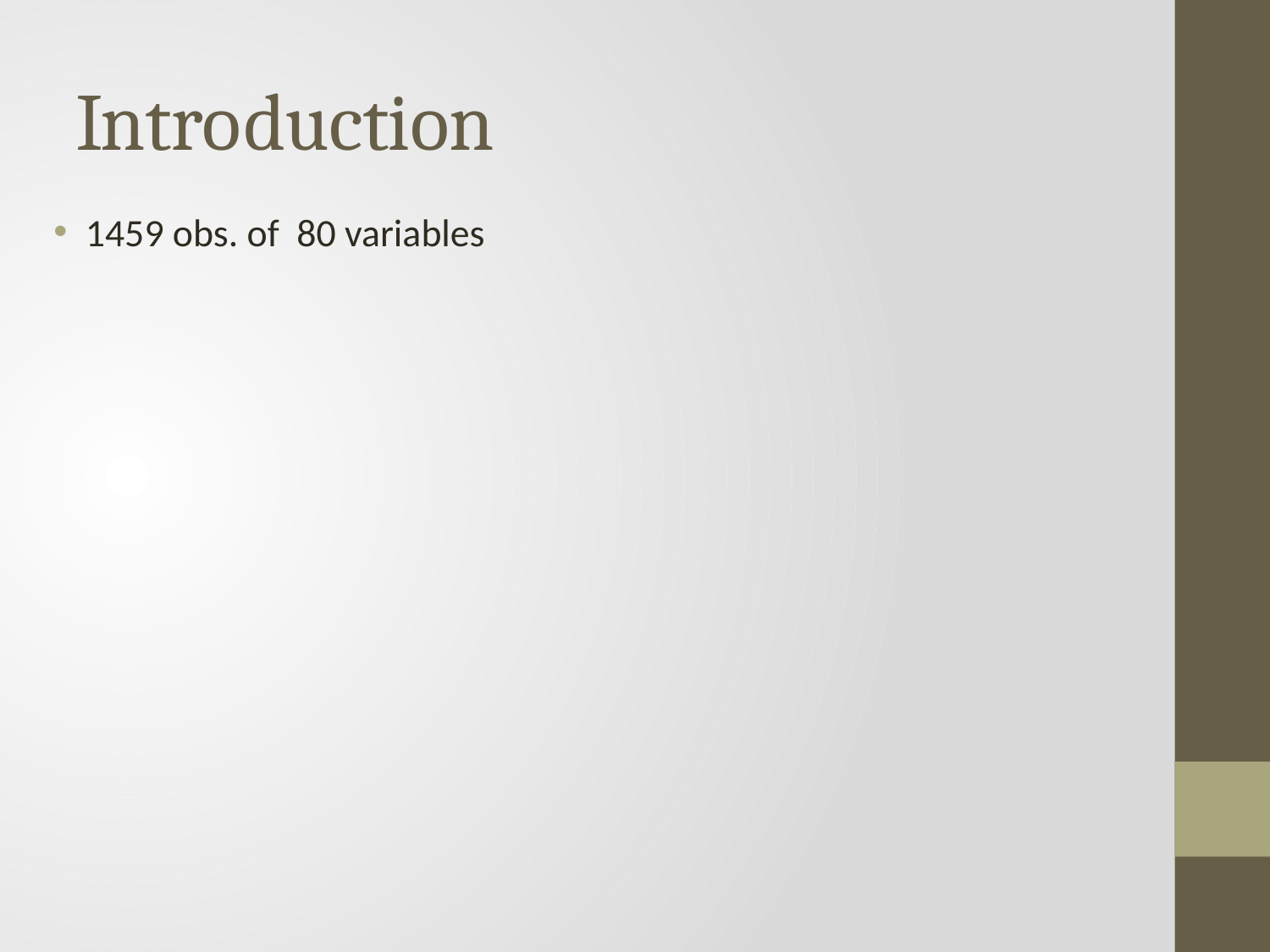

# Introduction
1459 obs. of  80 variables